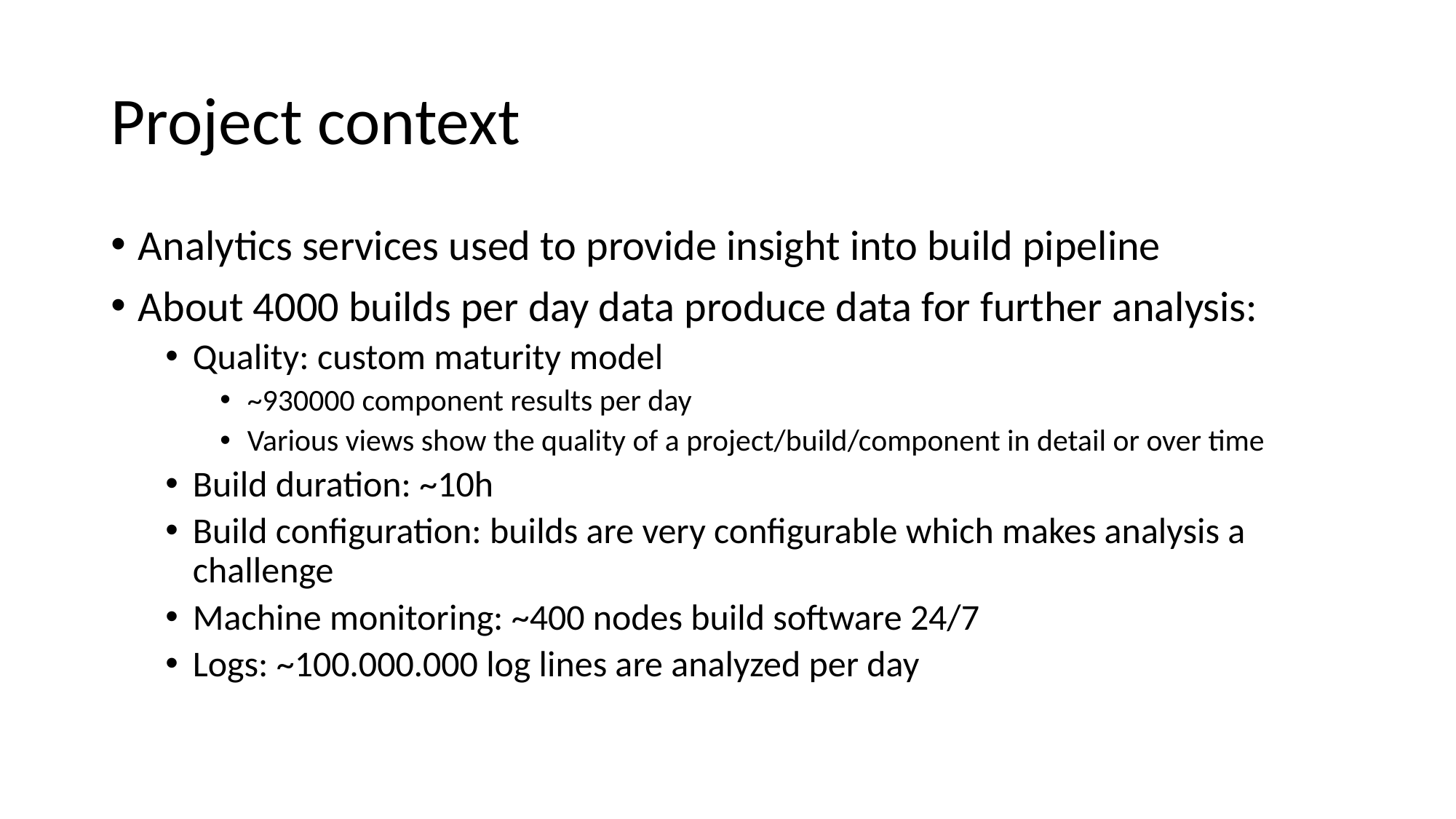

# Project context
Analytics services used to provide insight into build pipeline
About 4000 builds per day data produce data for further analysis:
Quality: custom maturity model
~930000 component results per day
Various views show the quality of a project/build/component in detail or over time
Build duration: ~10h
Build configuration: builds are very configurable which makes analysis a challenge
Machine monitoring: ~400 nodes build software 24/7
Logs: ~100.000.000 log lines are analyzed per day